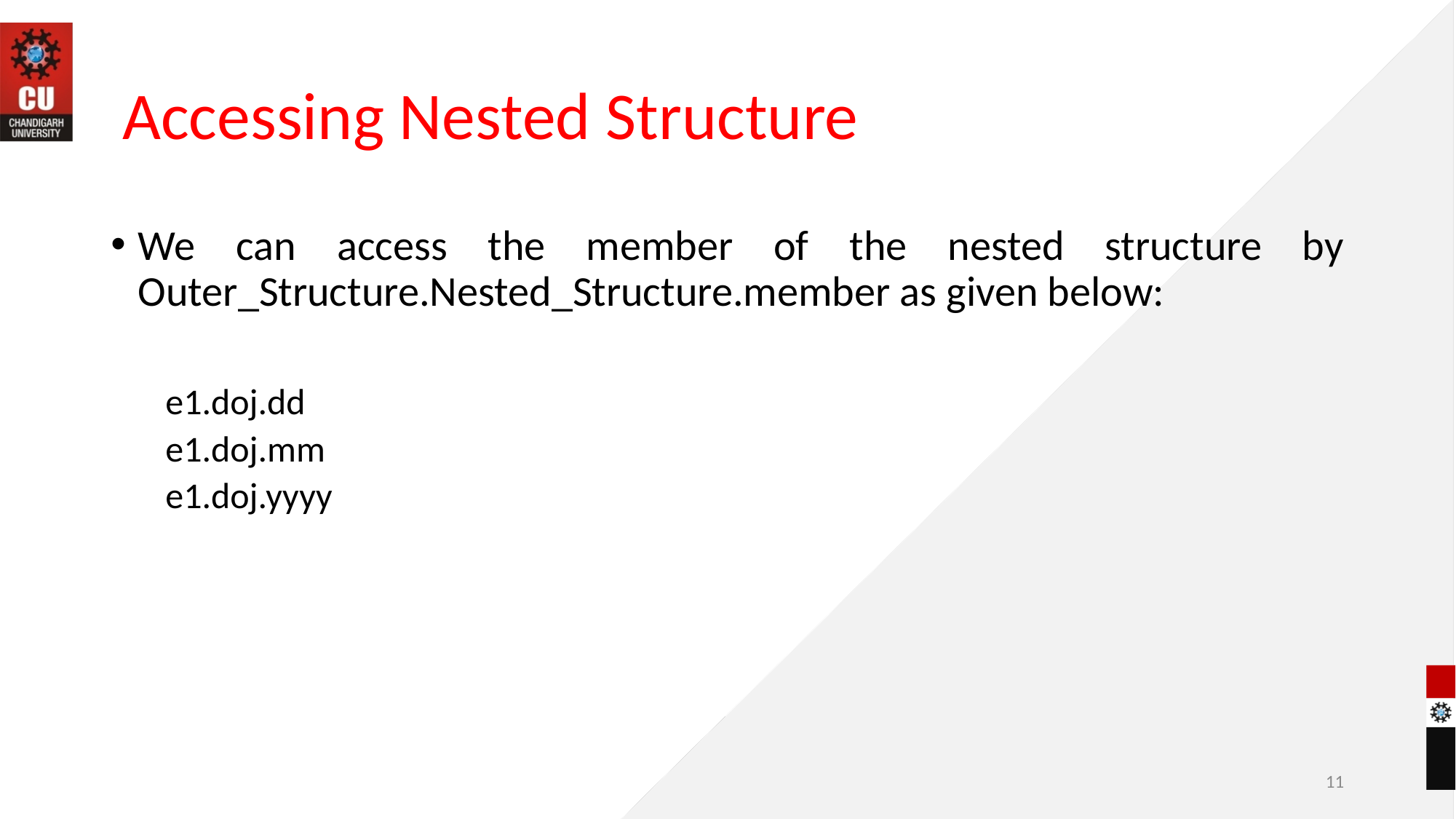

# Accessing Nested Structure
We can access the member of the nested structure by Outer_Structure.Nested_Structure.member as given below:

e1.doj.dd
e1.doj.mm
e1.doj.yyyy
11